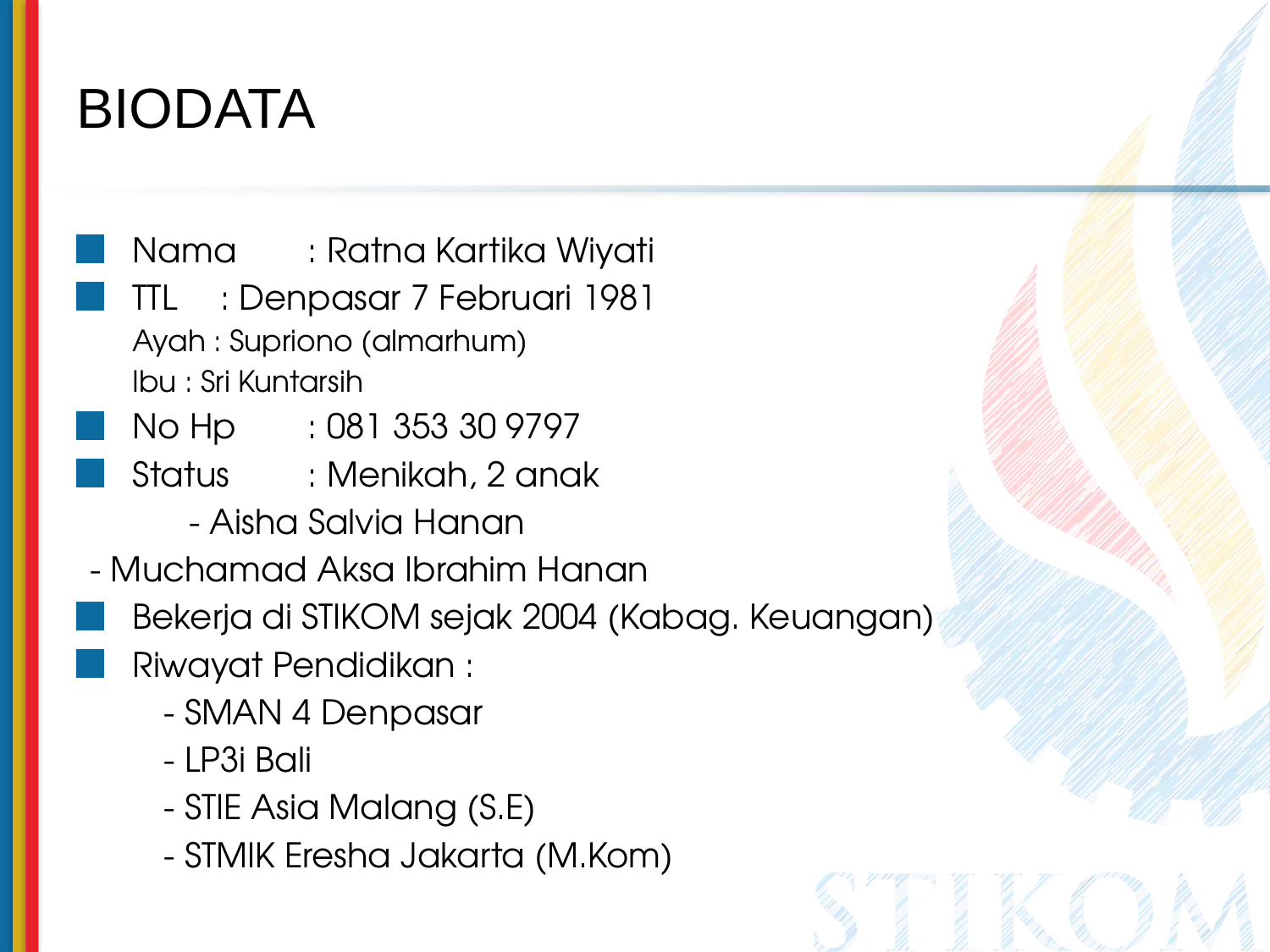

# BIODATA
Nama	: Ratna Kartika Wiyati
TTL		: Denpasar 7 Februari 1981
			Ayah : Supriono (almarhum)
			Ibu : Sri Kuntarsih
No Hp	: 081 353 30 9797
Status	: Menikah, 2 anak
- Aisha Salvia Hanan
		- Muchamad Aksa Ibrahim Hanan
Bekerja di STIKOM sejak 2004 (Kabag. Keuangan)
Riwayat Pendidikan :
		- SMAN 4 Denpasar
		- LP3i Bali
		- STIE Asia Malang (S.E)
		- STMIK Eresha Jakarta (M.Kom)